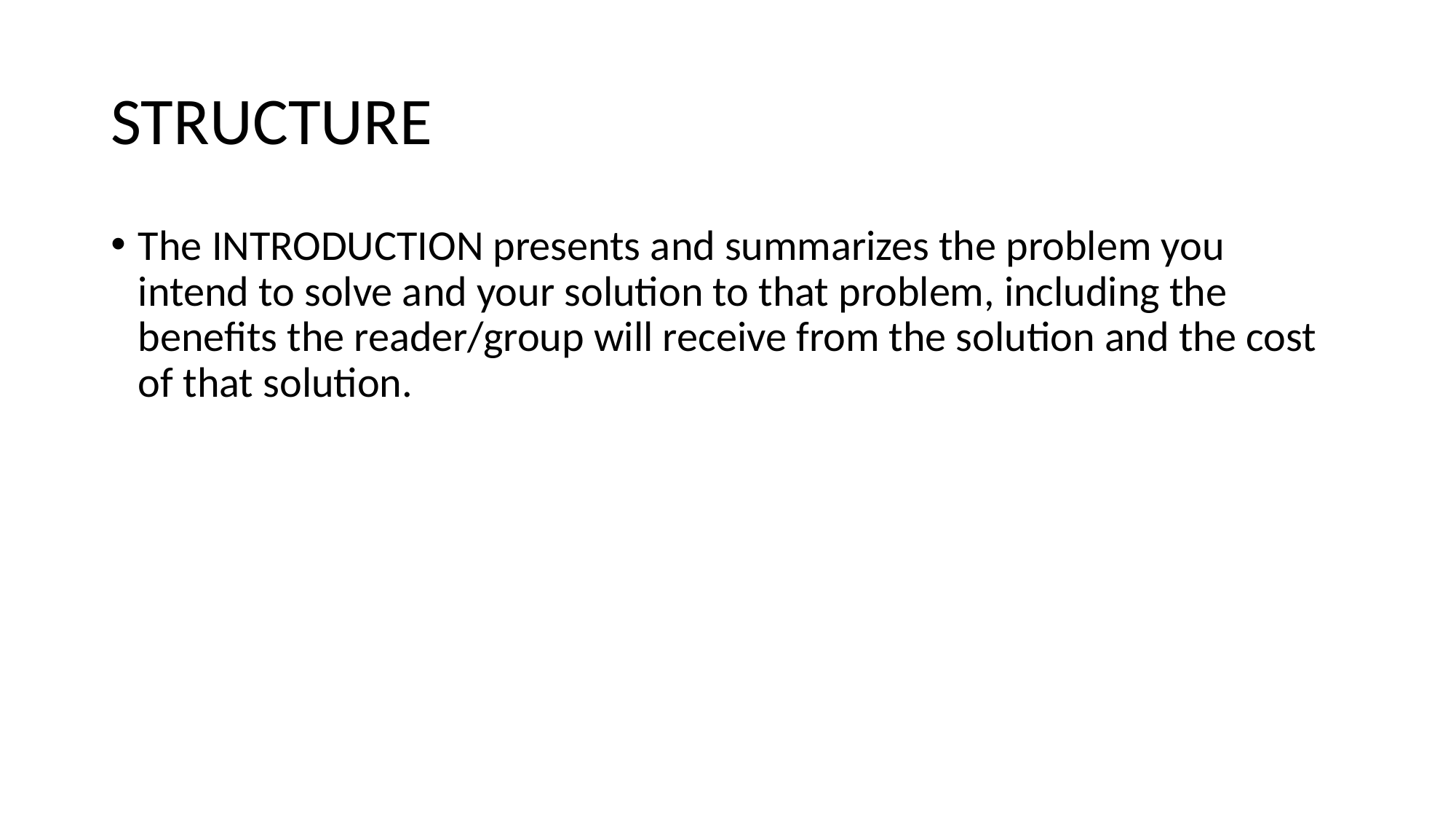

# STRUCTURE
The INTRODUCTION presents and summarizes the problem you intend to solve and your solution to that problem, including the benefits the reader/group will receive from the solution and the cost of that solution.